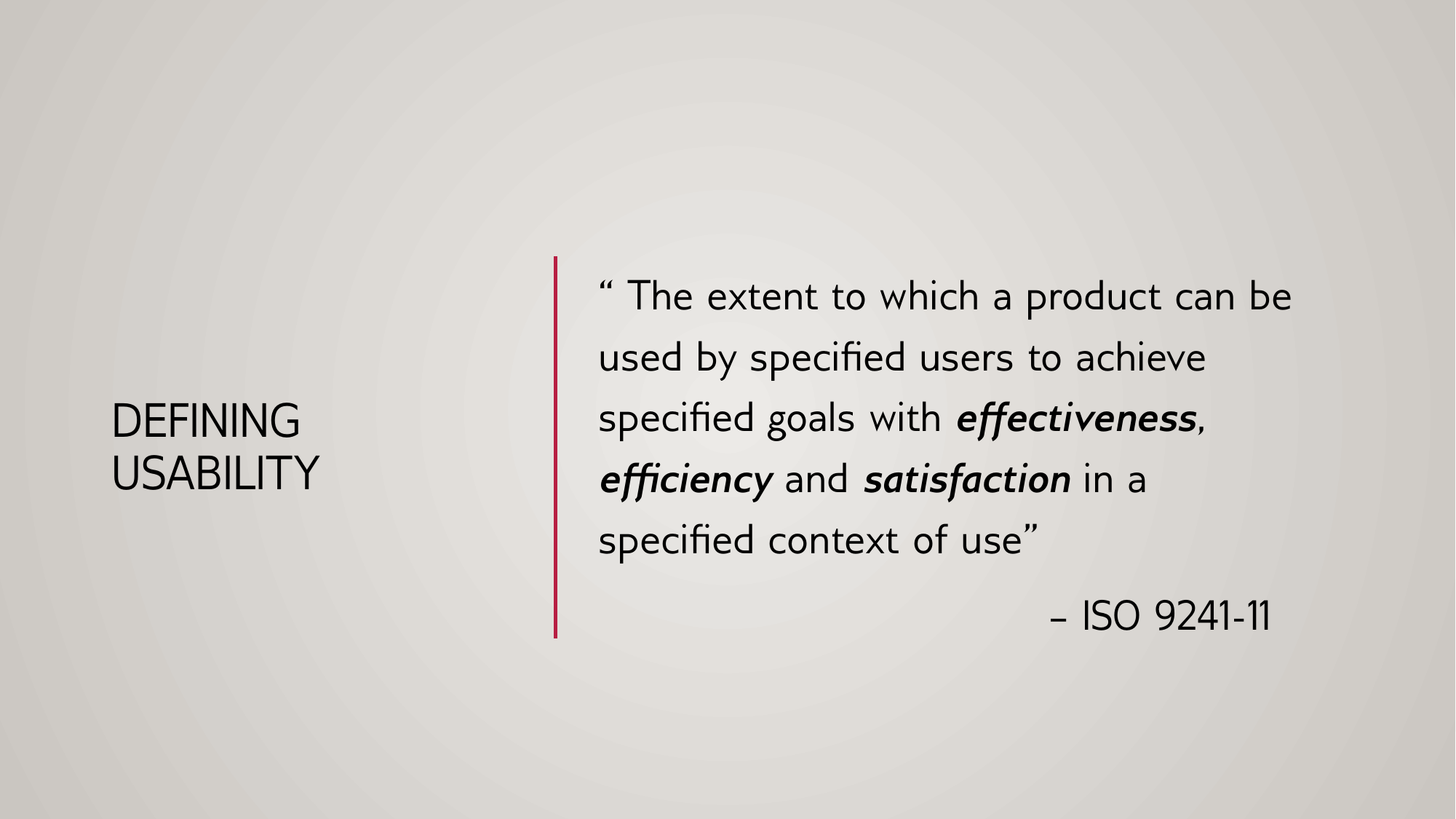

# Defining usability
“ The extent to which a product can be used by specified users to achieve specified goals with effectiveness, efficiency and satisfaction in a specified context of use”
				 – ISO 9241-11